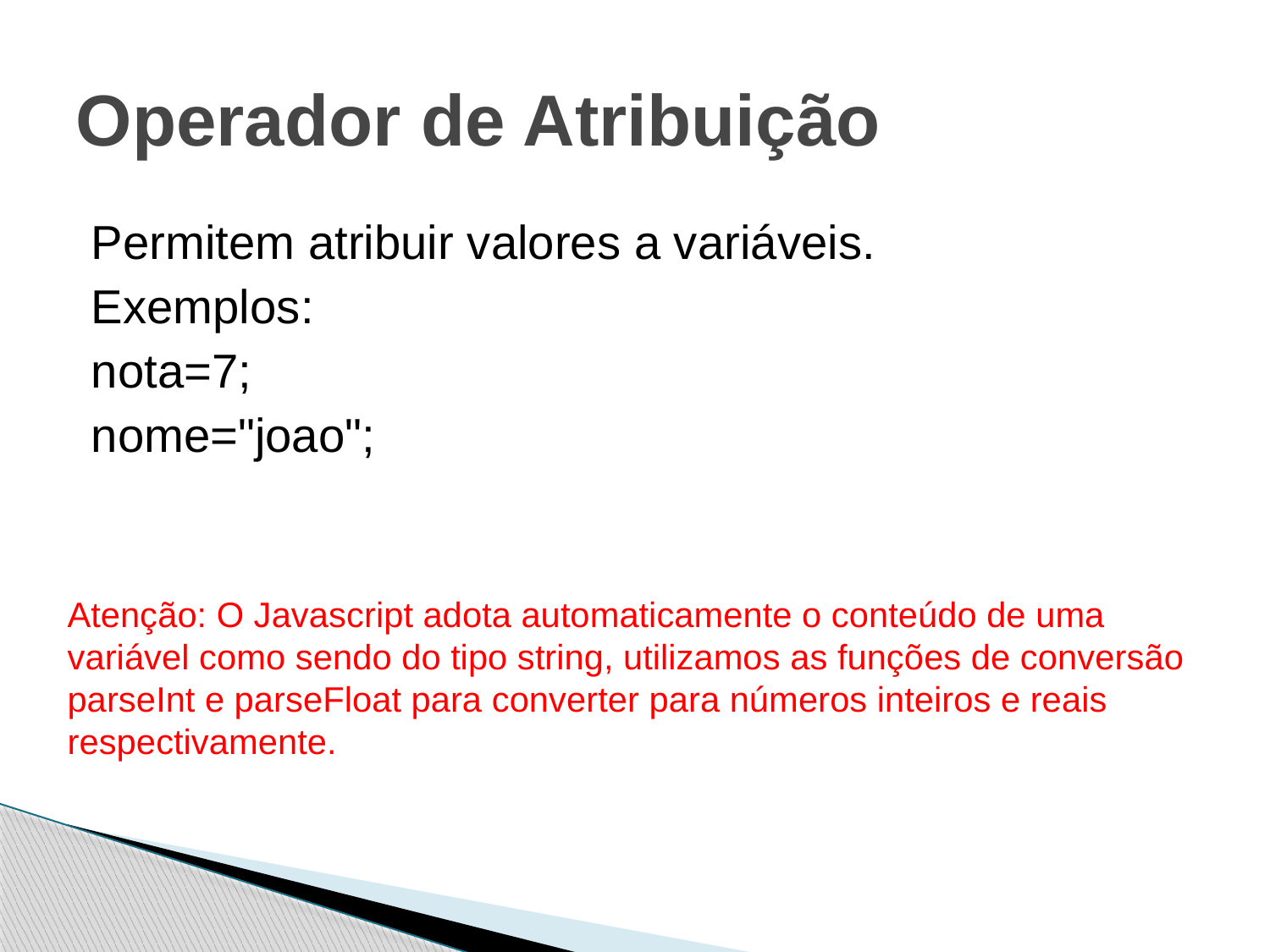

# Operador de Atribuição
Permitem atribuir valores a variáveis.
Exemplos:
nota=7;
nome="joao";

Atenção: O Javascript adota automaticamente o conteúdo de uma variável como sendo do tipo string, utilizamos as funções de conversão parseInt e parseFloat para converter para números inteiros e reais respectivamente.